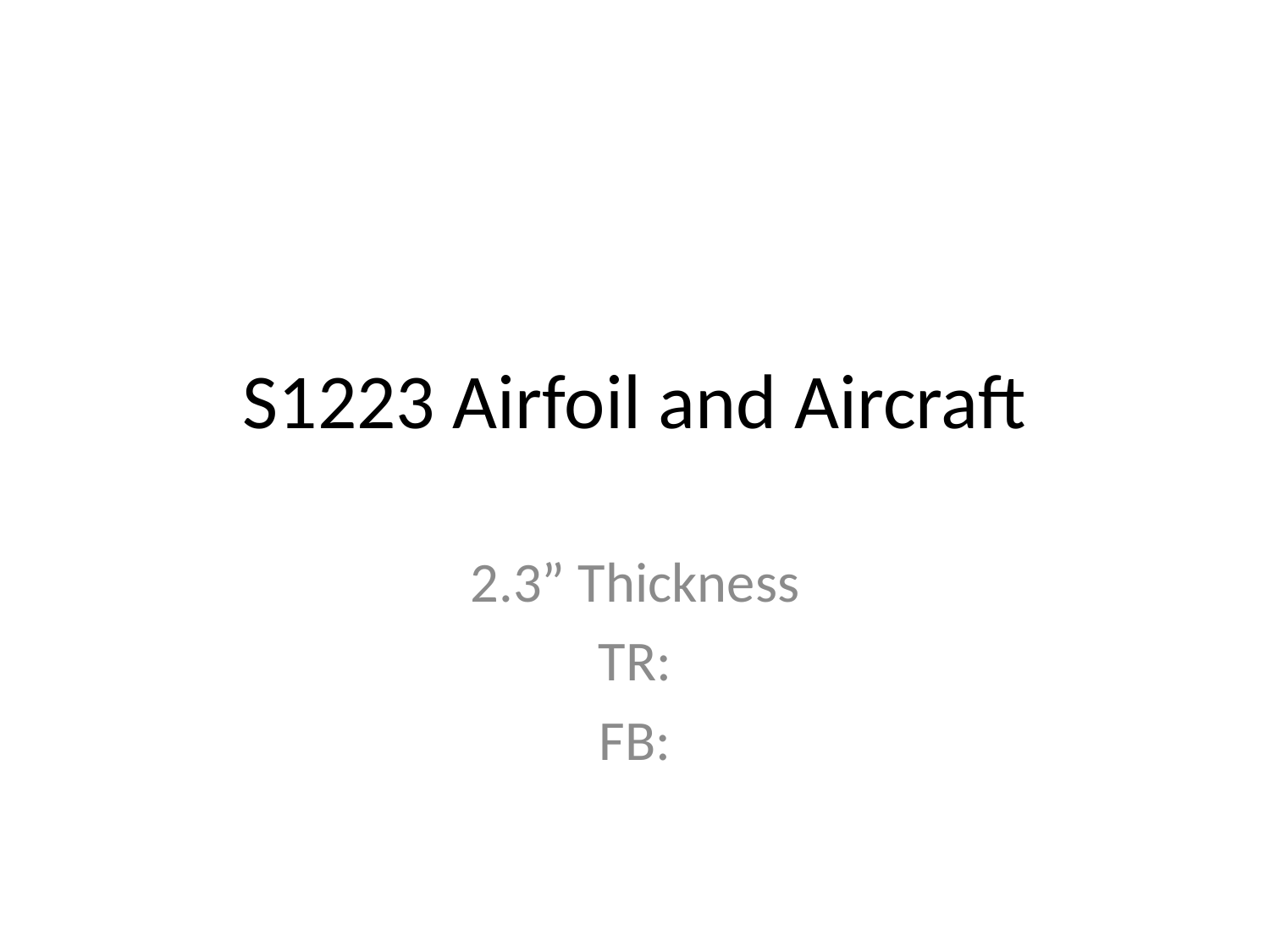

# S1223 Airfoil and Aircraft
2.3” Thickness
TR:
FB: